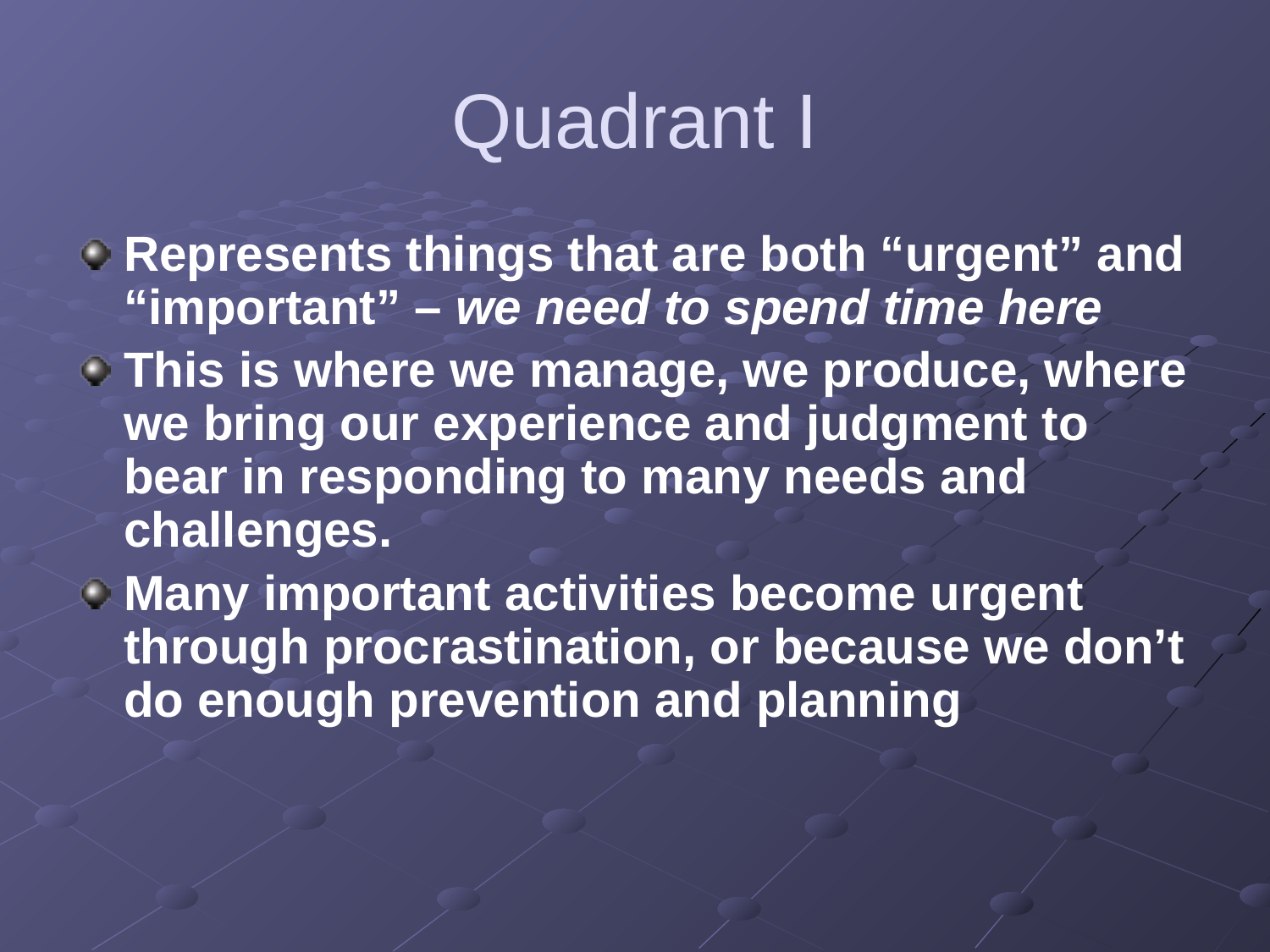

# Quadrant I

Represents things that are both “urgent” and “important” – we need to spend time here
This is where we manage, we produce, where we bring our experience and judgment to bear in responding to many needs and challenges.
Many important activities become urgent through procrastination, or because we don’t do enough prevention and planning